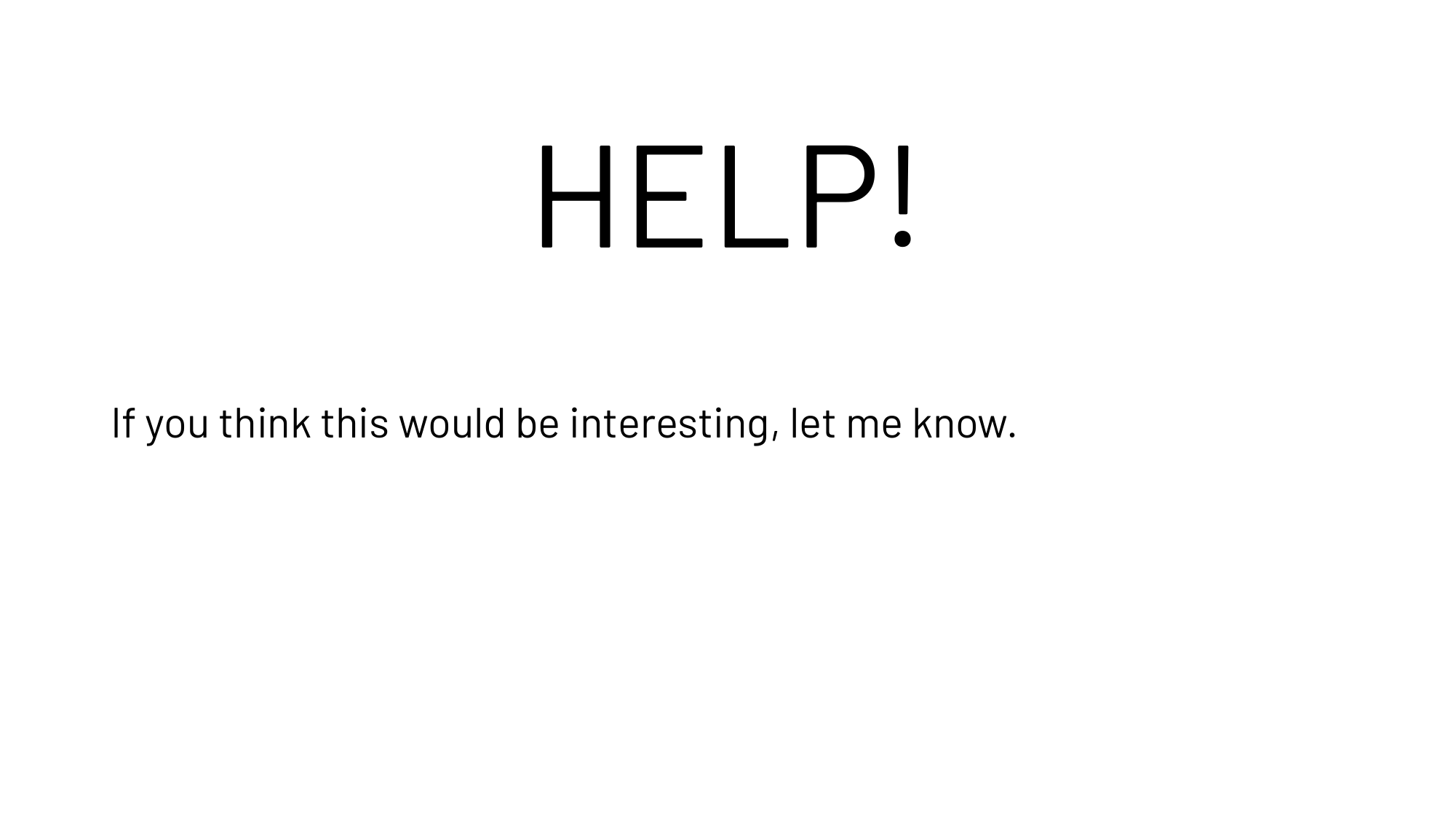

# HELP!
If you think this would be interesting, let me know.